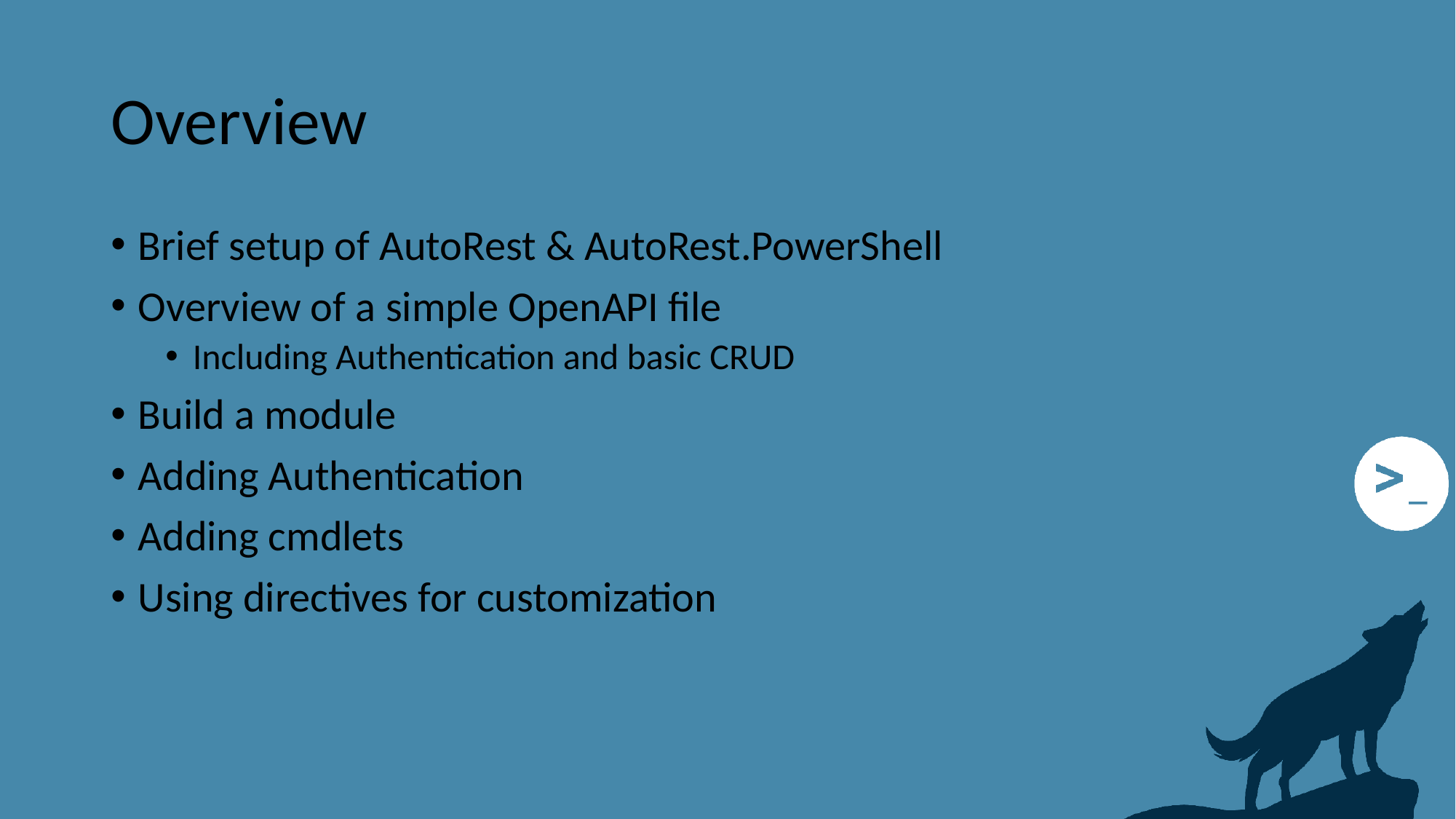

# Overview
Brief setup of AutoRest & AutoRest.PowerShell
Overview of a simple OpenAPI file
Including Authentication and basic CRUD
Build a module
Adding Authentication
Adding cmdlets
Using directives for customization